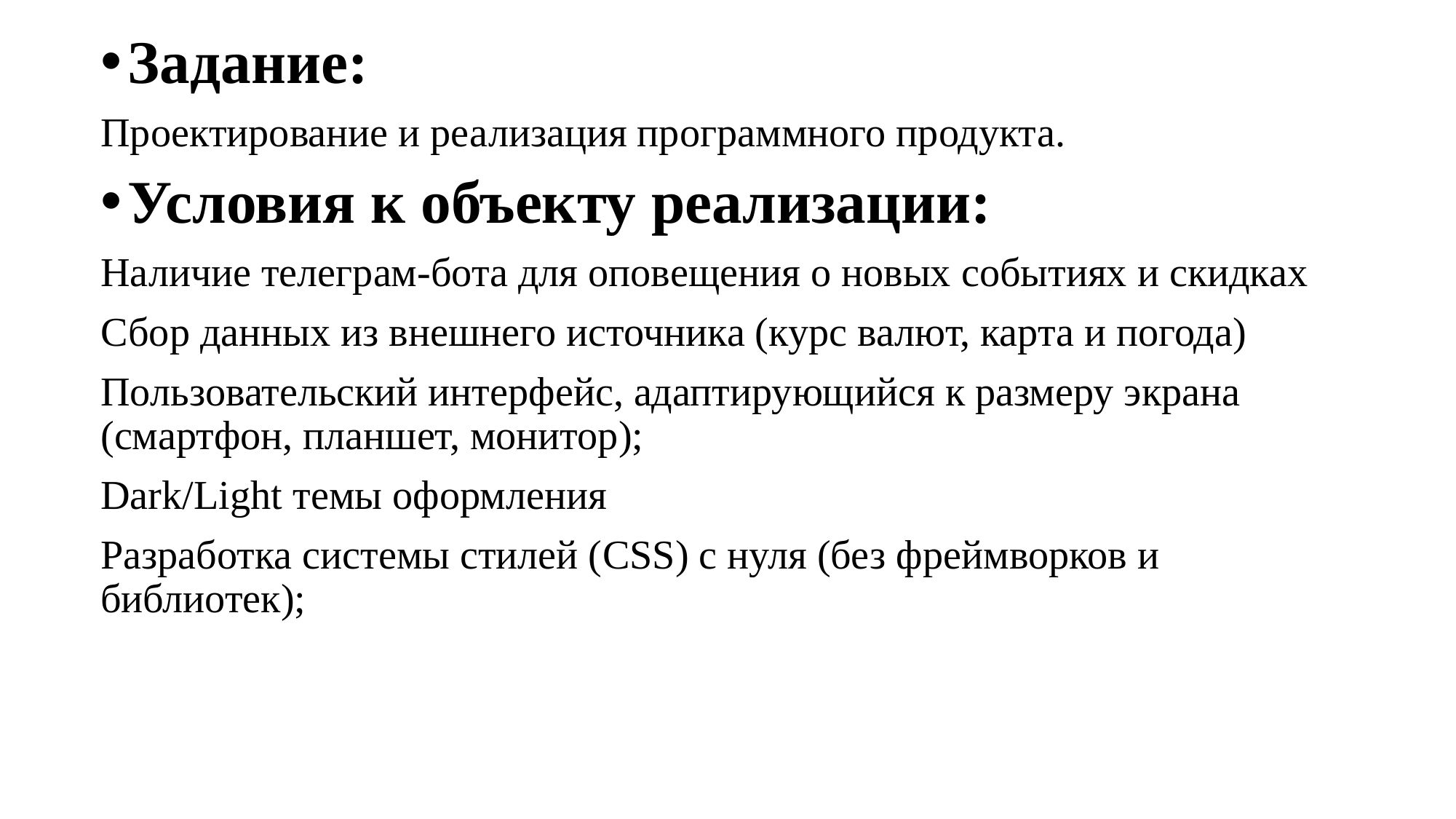

Задание:
Проектирование и реализация программного продукта.
Условия к объекту реализации:
Наличие телеграм-бота для оповещения о новых событиях и скидках
Сбор данных из внешнего источника (курс валют, карта и погода)
Пользовательский интерфейс, адаптирующийся к размеру экрана (смартфон, планшет, монитор);
Dark/Light темы оформления
Разработка системы стилей (CSS) с нуля (без фреймворков и библиотек);